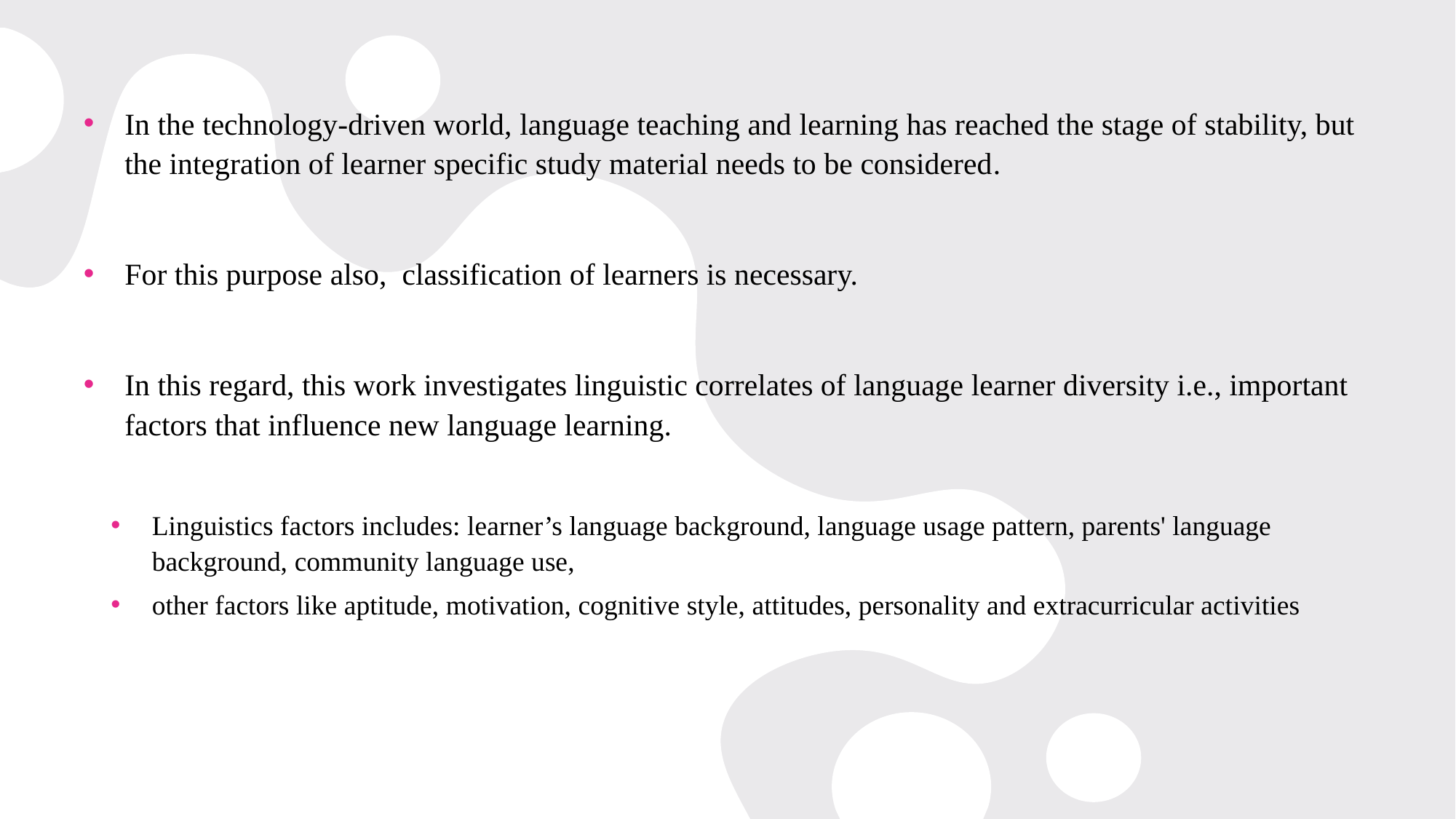

In the technology-driven world, language teaching and learning has reached the stage of stability, but the integration of learner specific study material needs to be considered.

For this purpose also,  classification of learners is necessary.

In this regard, this work investigates linguistic correlates of language learner diversity i.e., important factors that influence new language learning.

Linguistics factors includes: learner’s language background, language usage pattern, parents' language background, community language use,
other factors like aptitude, motivation, cognitive style, attitudes, personality and extracurricular activities